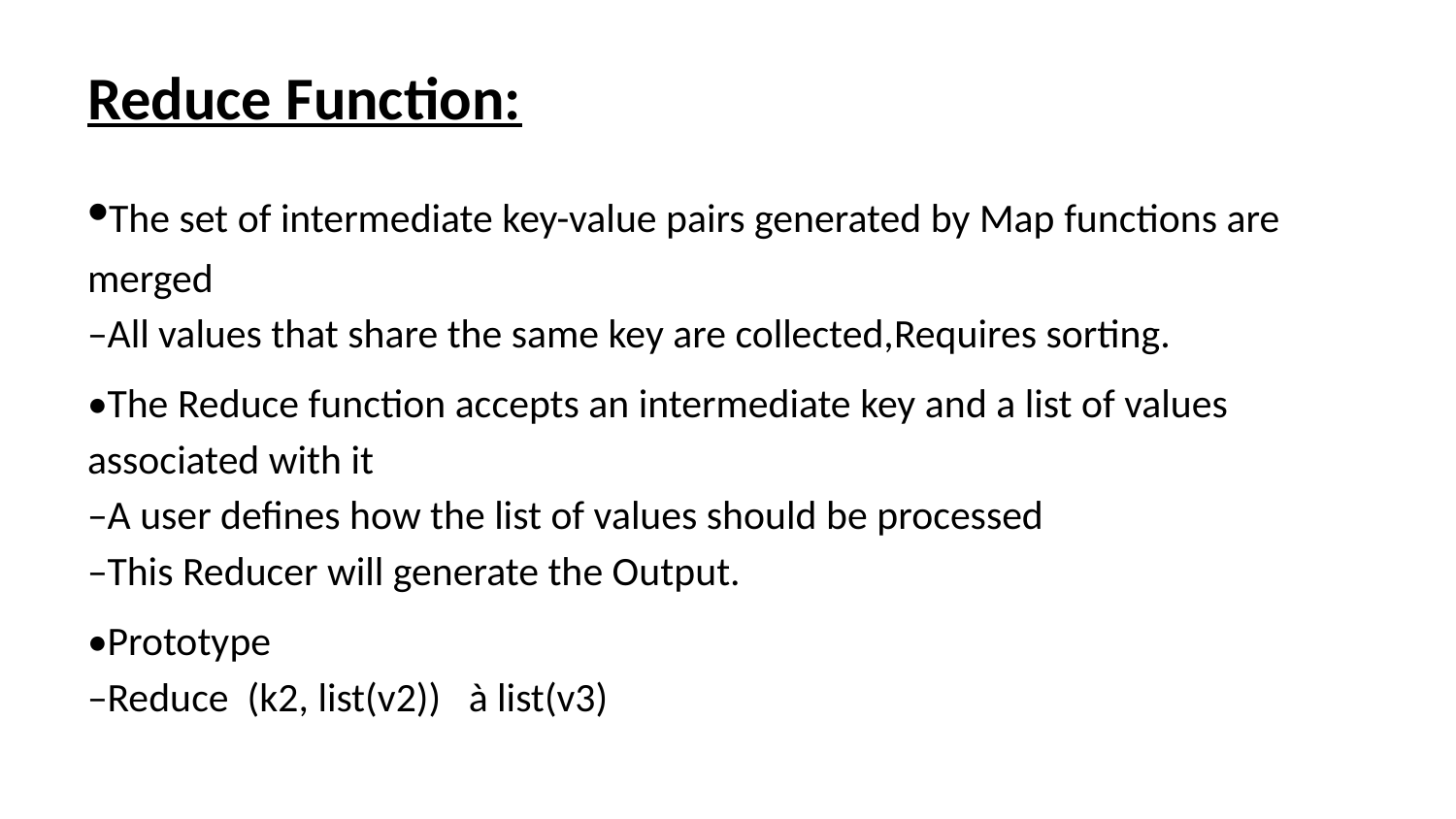

# Reduce Function:
•The set of intermediate key-value pairs generated by Map functions are merged
–All values that share the same key are collected,Requires sorting.
•The Reduce function accepts an intermediate key and a list of values associated with it
–A user defines how the list of values should be processed
–This Reducer will generate the Output.
•Prototype
–Reduce  (k2, list(v2))   à list(v3)